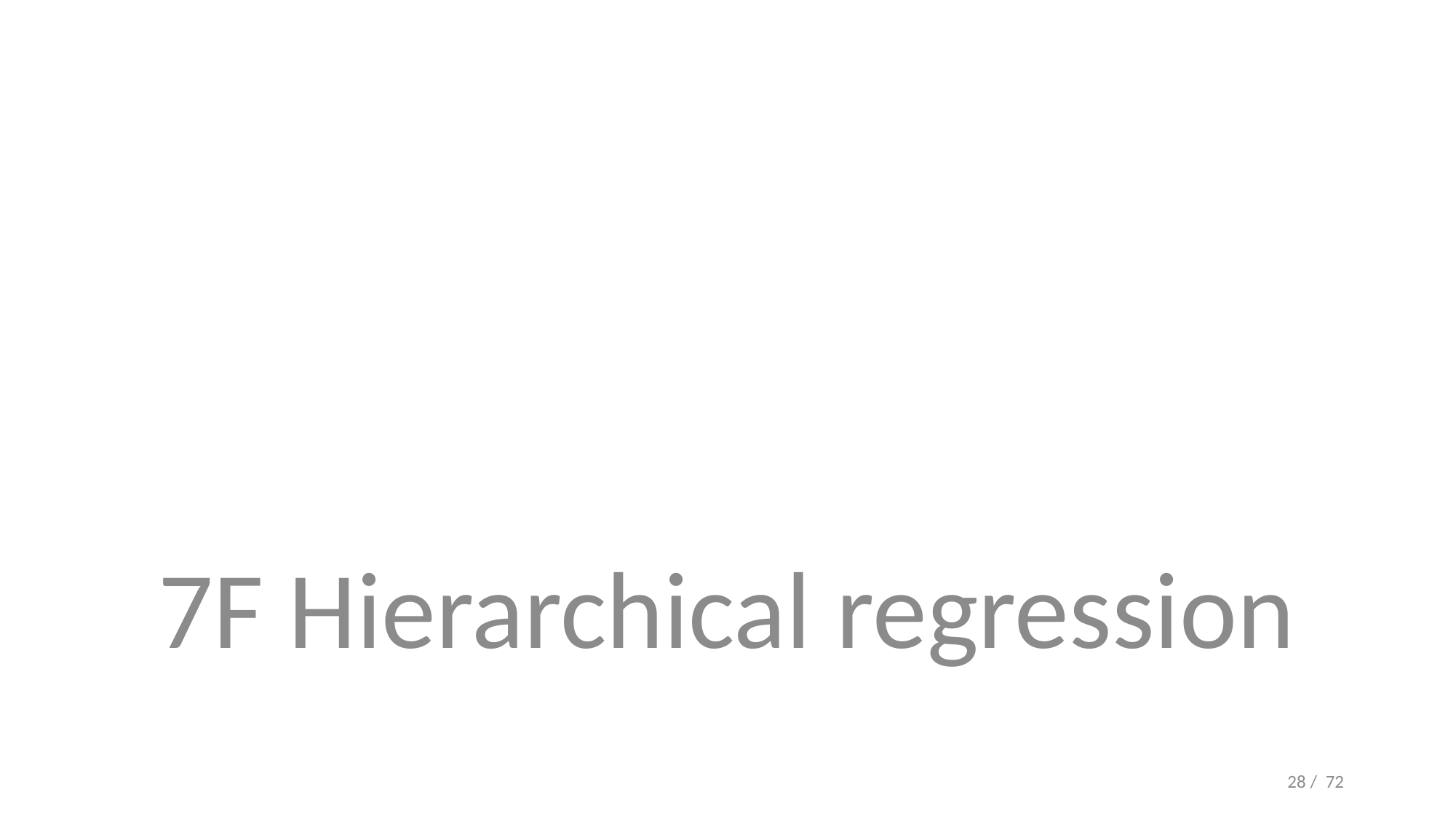

#
7F Hierarchical regression
28 /  72